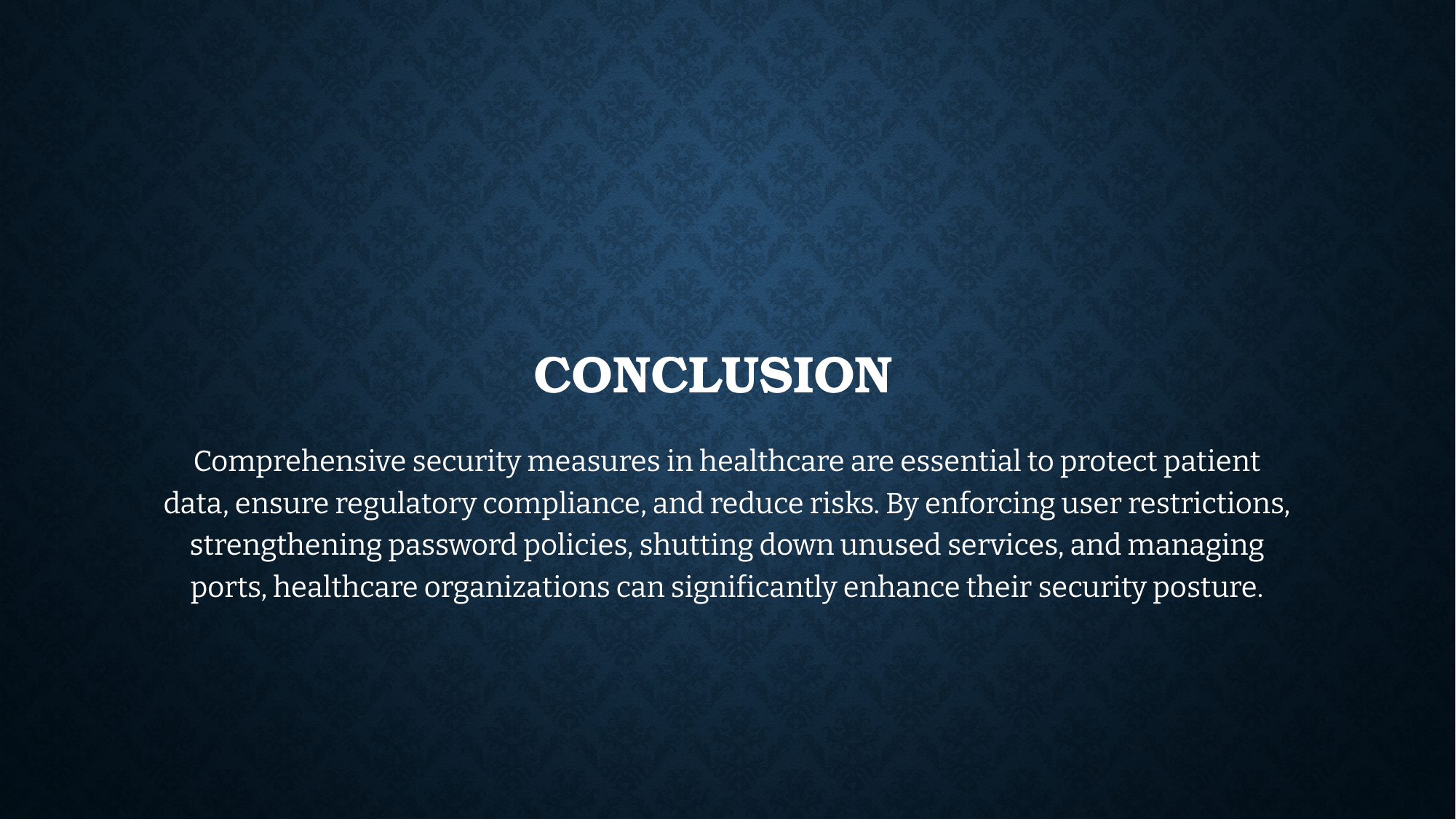

# Conclusion
Comprehensive security measures in healthcare are essential to protect patient data, ensure regulatory compliance, and reduce risks. By enforcing user restrictions, strengthening password policies, shutting down unused services, and managing ports, healthcare organizations can significantly enhance their security posture.